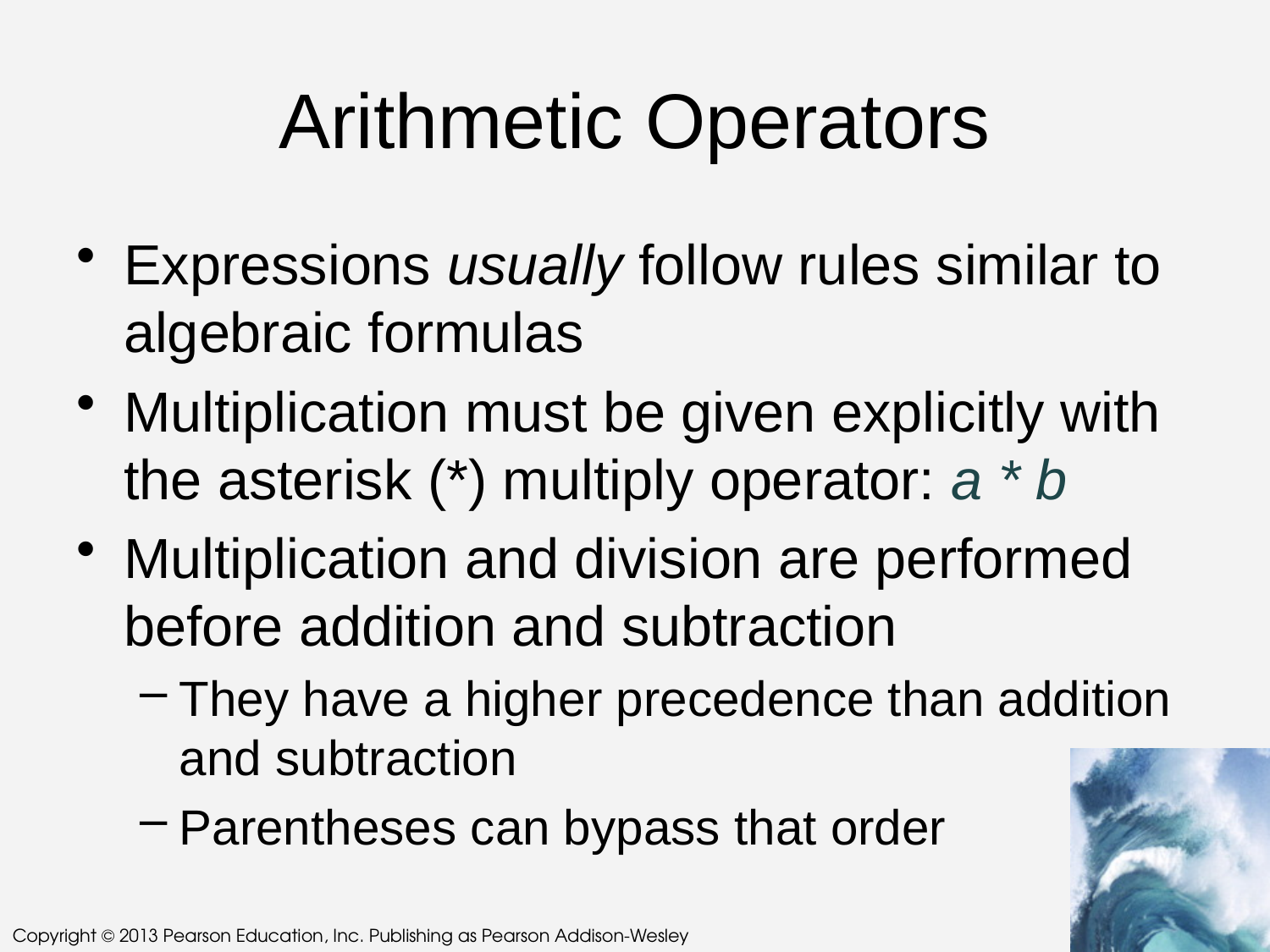

# Arithmetic Operators
Expressions usually follow rules similar to algebraic formulas
Multiplication must be given explicitly with the asterisk (*) multiply operator: a * b
Multiplication and division are performed before addition and subtraction
They have a higher precedence than addition and subtraction
Parentheses can bypass that order